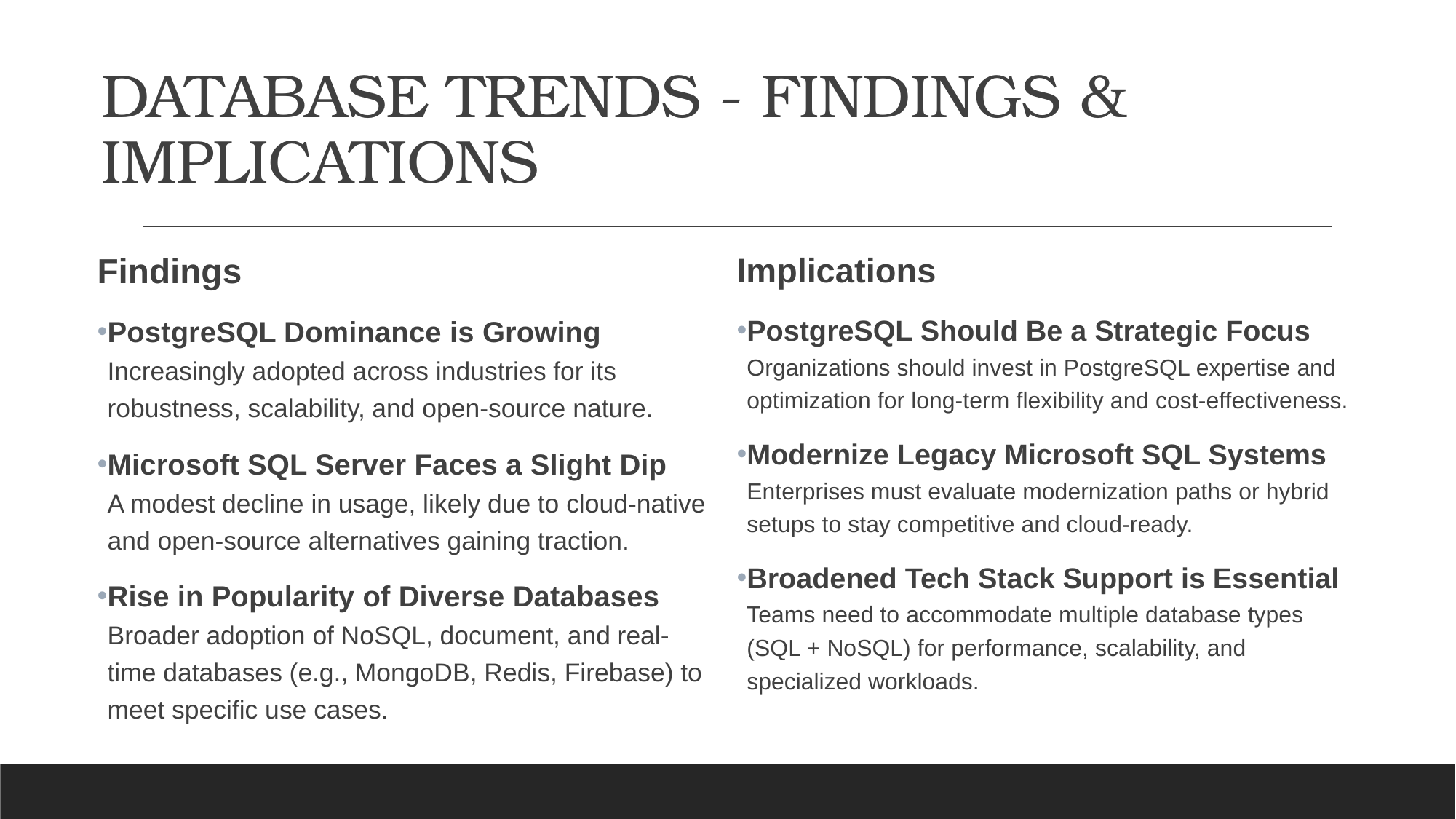

# DATABASE TRENDS - FINDINGS & IMPLICATIONS
Findings
PostgreSQL Dominance is Growing
Increasingly adopted across industries for its robustness, scalability, and open-source nature.
Microsoft SQL Server Faces a Slight Dip
A modest decline in usage, likely due to cloud-native and open-source alternatives gaining traction.
Rise in Popularity of Diverse Databases
Broader adoption of NoSQL, document, and real-time databases (e.g., MongoDB, Redis, Firebase) to meet specific use cases.
Implications
PostgreSQL Should Be a Strategic Focus
Organizations should invest in PostgreSQL expertise and optimization for long-term flexibility and cost-effectiveness.
Modernize Legacy Microsoft SQL Systems
Enterprises must evaluate modernization paths or hybrid setups to stay competitive and cloud-ready.
Broadened Tech Stack Support is Essential
Teams need to accommodate multiple database types (SQL + NoSQL) for performance, scalability, and specialized workloads.